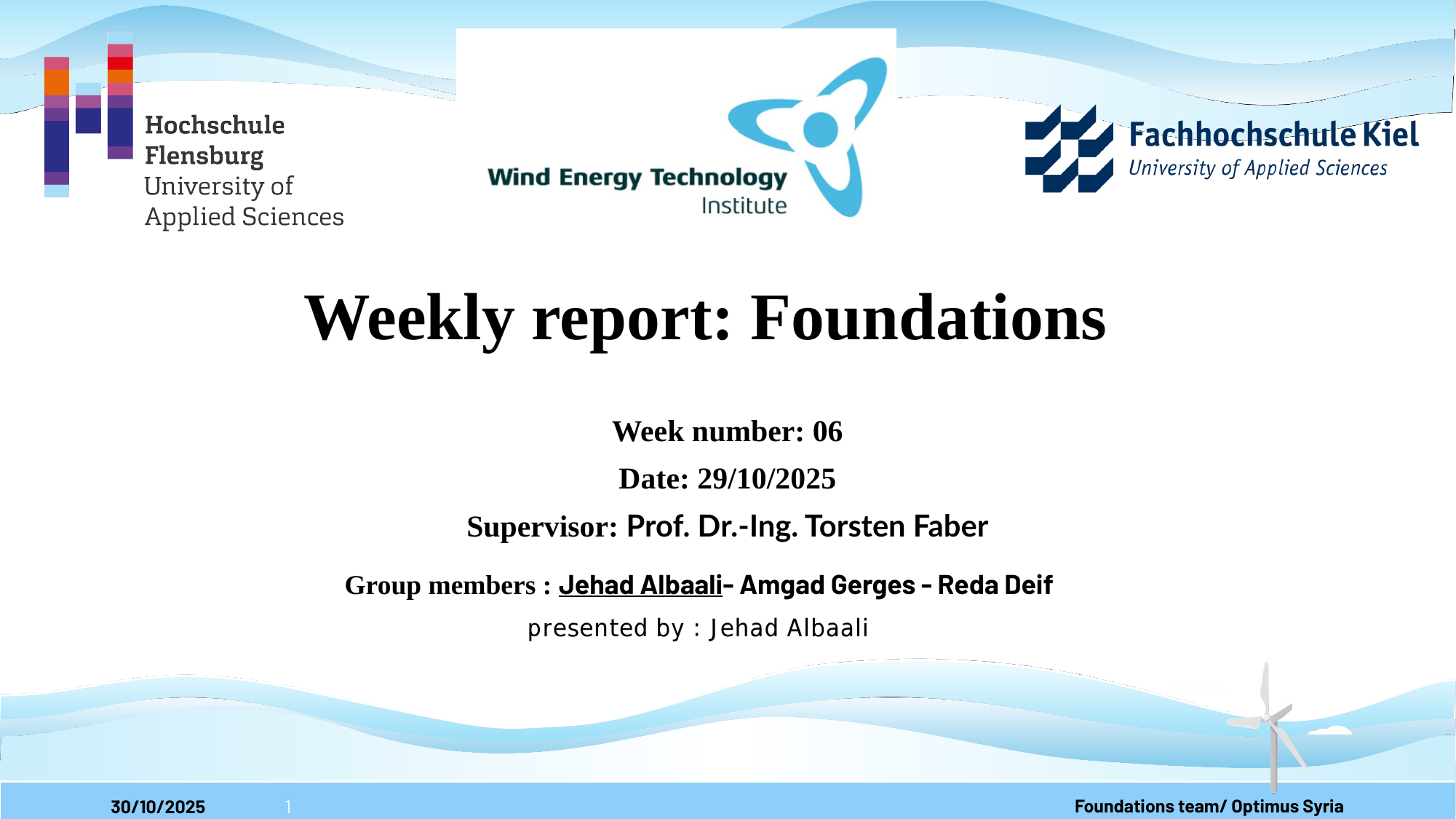

# Weekly report: Foundations
Week number: 06
Date: 29/10/2025
Supervisor: Prof. Dr.-Ing. Torsten Faber
Group members : Jehad Albaali- Amgad Gerges - Reda Deif
presented by : Jehad Albaali
Foundations team/ Optimus Syria
30/10/2025
1